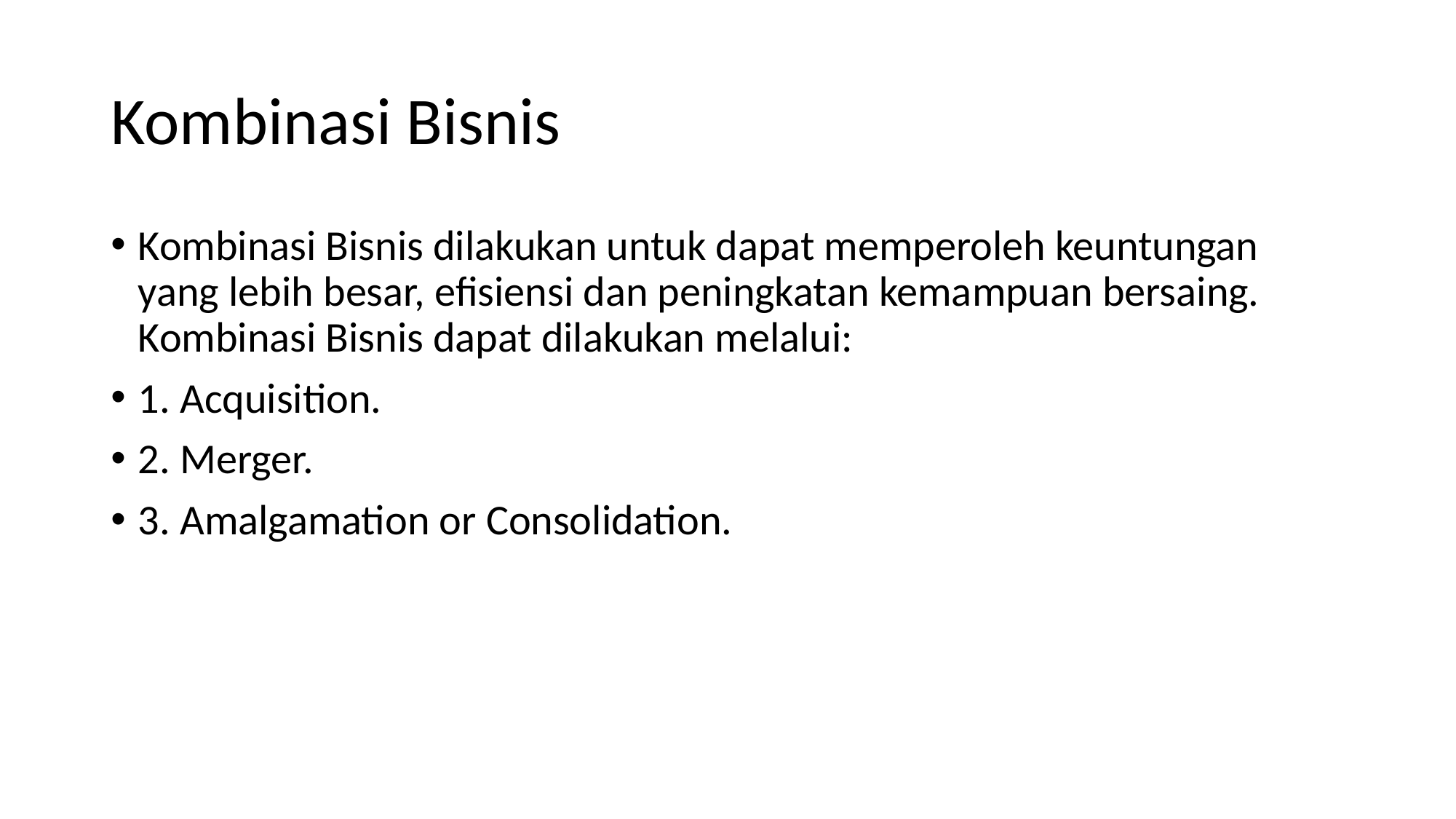

# Kombinasi Bisnis
Kombinasi Bisnis dilakukan untuk dapat memperoleh keuntungan yang lebih besar, efisiensi dan peningkatan kemampuan bersaing. Kombinasi Bisnis dapat dilakukan melalui:
1. Acquisition.
2. Merger.
3. Amalgamation or Consolidation.